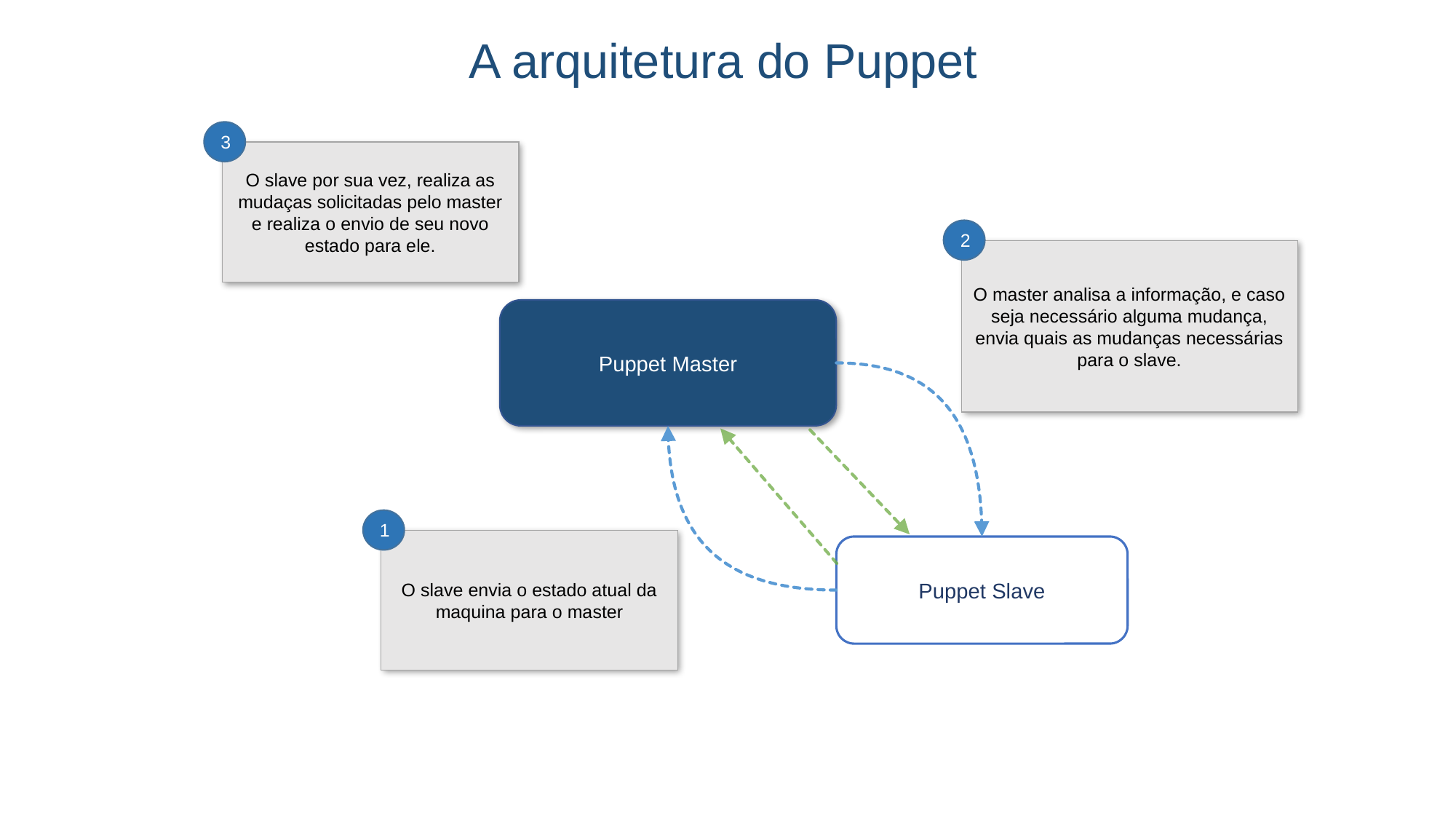

A arquitetura do Puppet
3
O slave por sua vez, realiza as mudaças solicitadas pelo master e realiza o envio de seu novo estado para ele.
2
O master analisa a informação, e caso seja necessário alguma mudança, envia quais as mudanças necessárias para o slave.
Puppet Master
1
O slave envia o estado atual da maquina para o master
Puppet Slave